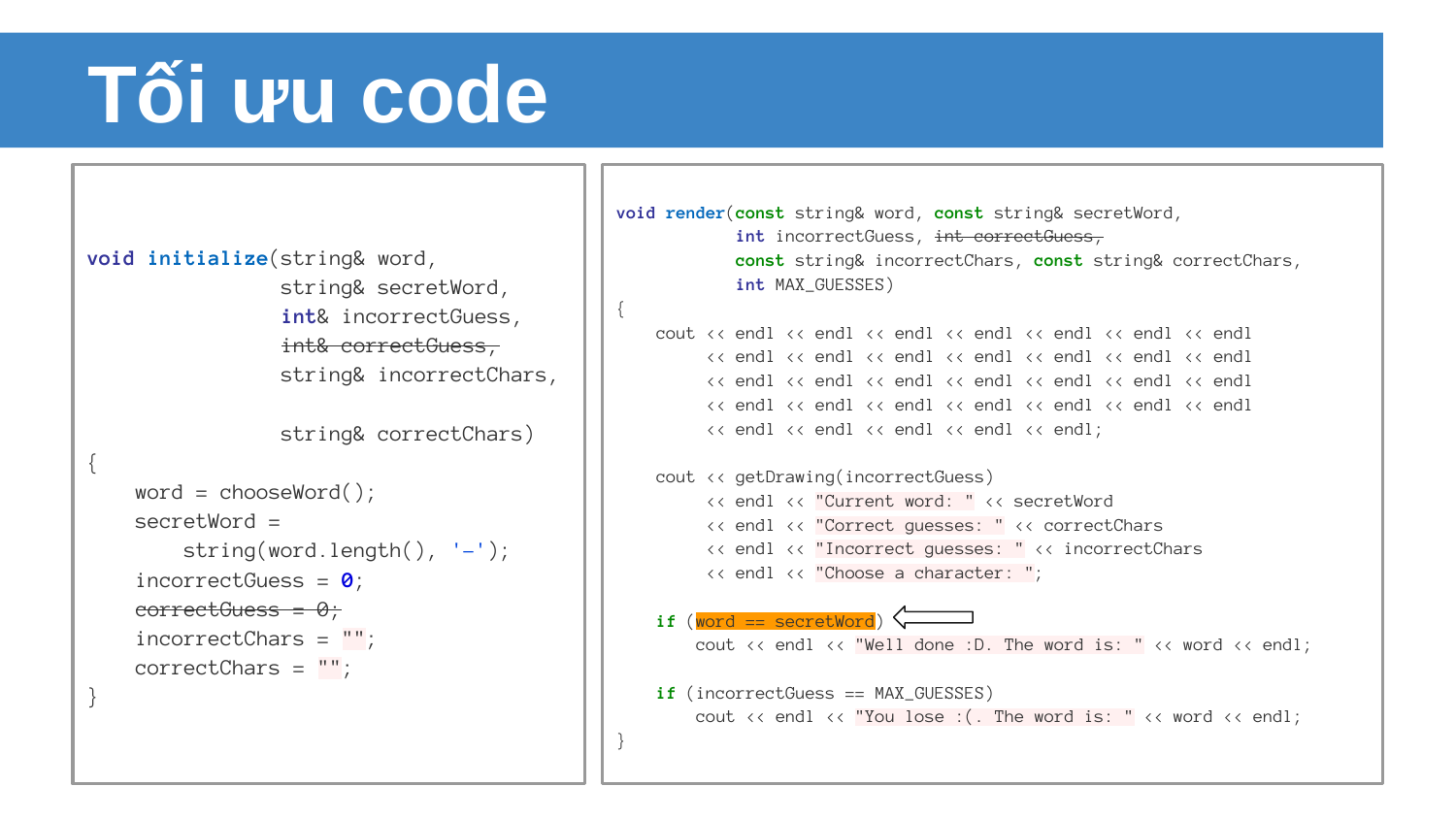

# Tối ưu code

void initialize(string& word,
                string& secretWord,
                int& incorrectGuess,
                int& correctGuess,
                string& incorrectChars,
                string& correctChars)
{
    word = chooseWord();
    secretWord =
        string(word.length(), '-');
    incorrectGuess = 0;
    correctGuess = 0;
    incorrectChars = "";
    correctChars = "";
}
void render(const string& word, const string& secretWord,
            int incorrectGuess, int correctGuess,
            const string& incorrectChars, const string& correctChars,
            int MAX_GUESSES)
{
    cout << endl << endl << endl << endl << endl << endl << endl
         << endl << endl << endl << endl << endl << endl << endl
         << endl << endl << endl << endl << endl << endl << endl
         << endl << endl << endl << endl << endl << endl << endl
         << endl << endl << endl << endl << endl;
    cout << getDrawing(incorrectGuess)
         << endl << "Current word: " << secretWord
         << endl << "Correct guesses: " << correctChars
         << endl << "Incorrect guesses: " << incorrectChars
         << endl << "Choose a character: ";
    if (word == secretWord)
        cout << endl << "Well done :D. The word is: " << word << endl;
    if (incorrectGuess == MAX_GUESSES)
        cout << endl << "You lose :(. The word is: " << word << endl;
}